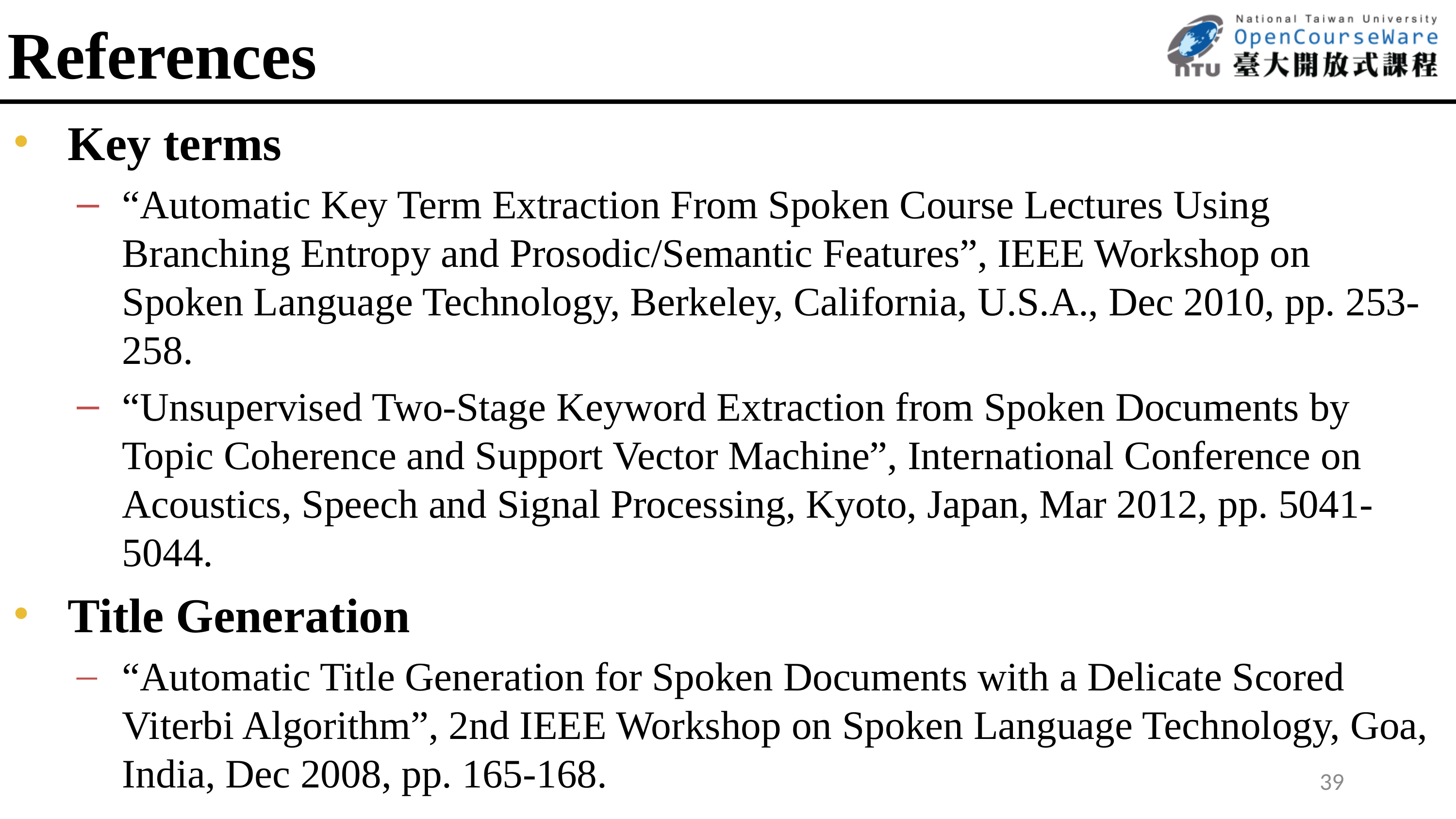

# References

Key terms
“Automatic Key Term Extraction From Spoken Course Lectures Using Branching Entropy and Prosodic/Semantic Features”, IEEE Workshop on Spoken Language Technology, Berkeley, California, U.S.A., Dec 2010, pp. 253-258.
“Unsupervised Two-Stage Keyword Extraction from Spoken Documents by Topic Coherence and Support Vector Machine”, International Conference on Acoustics, Speech and Signal Processing, Kyoto, Japan, Mar 2012, pp. 5041-5044.
Title Generation
“Automatic Title Generation for Spoken Documents with a Delicate Scored Viterbi Algorithm”, 2nd IEEE Workshop on Spoken Language Technology, Goa, India, Dec 2008, pp. 165-168.
39